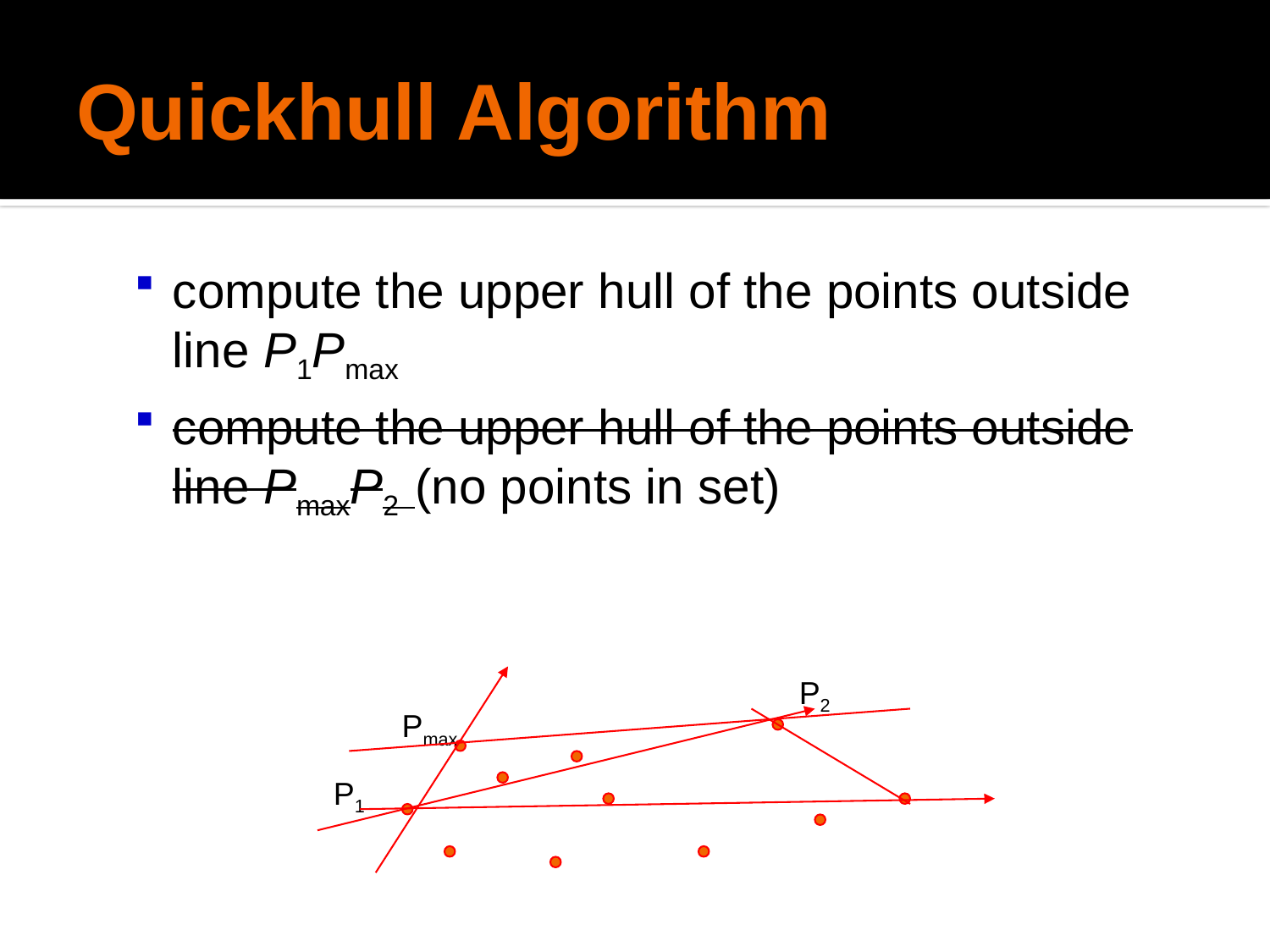

# Quickhull Algorithm
compute the upper hull of the points outside line P1Pmax
compute the upper hull of the points outside line PmaxP2  (no points in set)

P2
Pmax

P1